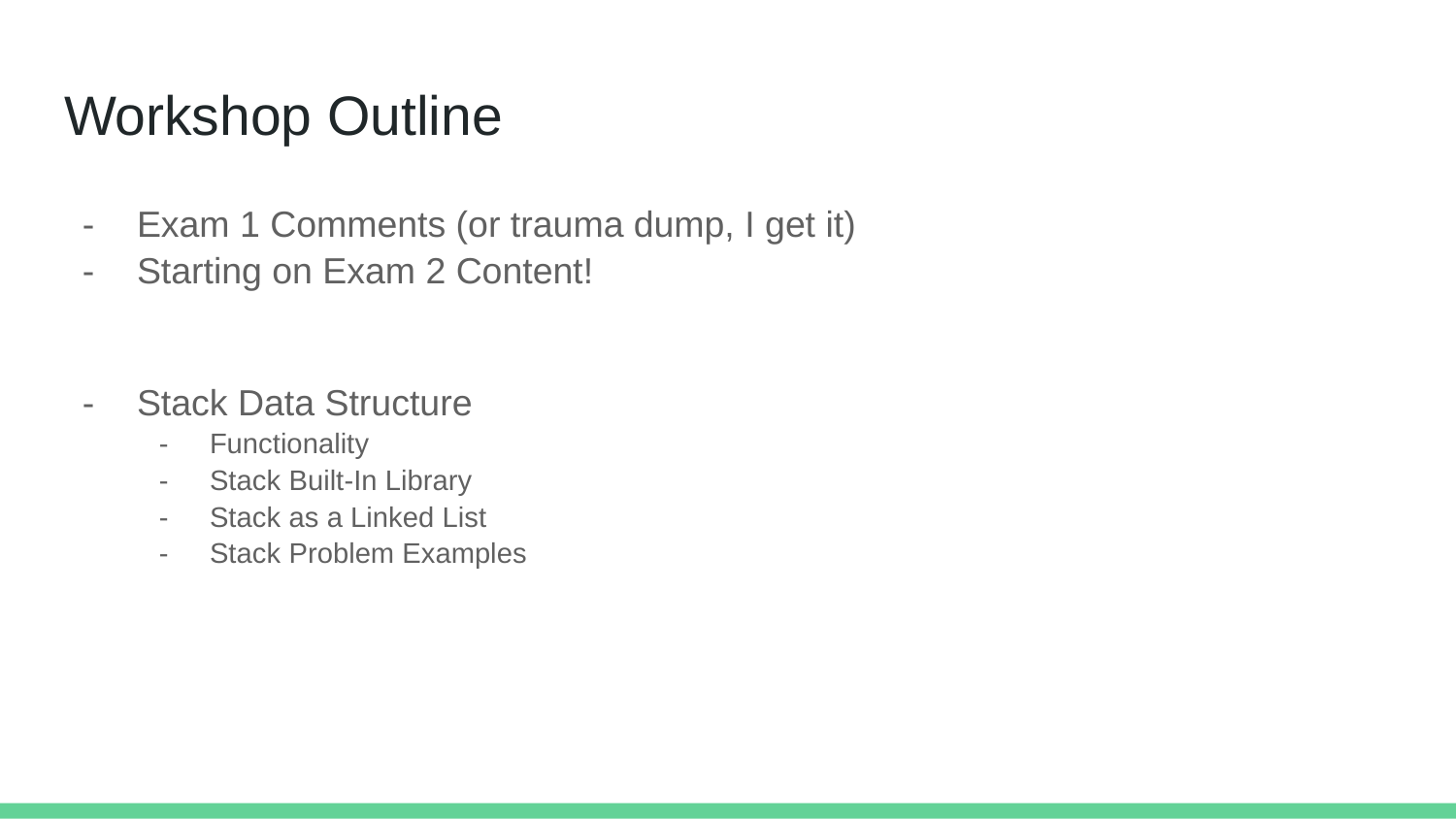

# Workshop Outline
Exam 1 Comments (or trauma dump, I get it)
Starting on Exam 2 Content!

Stack Data Structure
Functionality
Stack Built-In Library
Stack as a Linked List
Stack Problem Examples